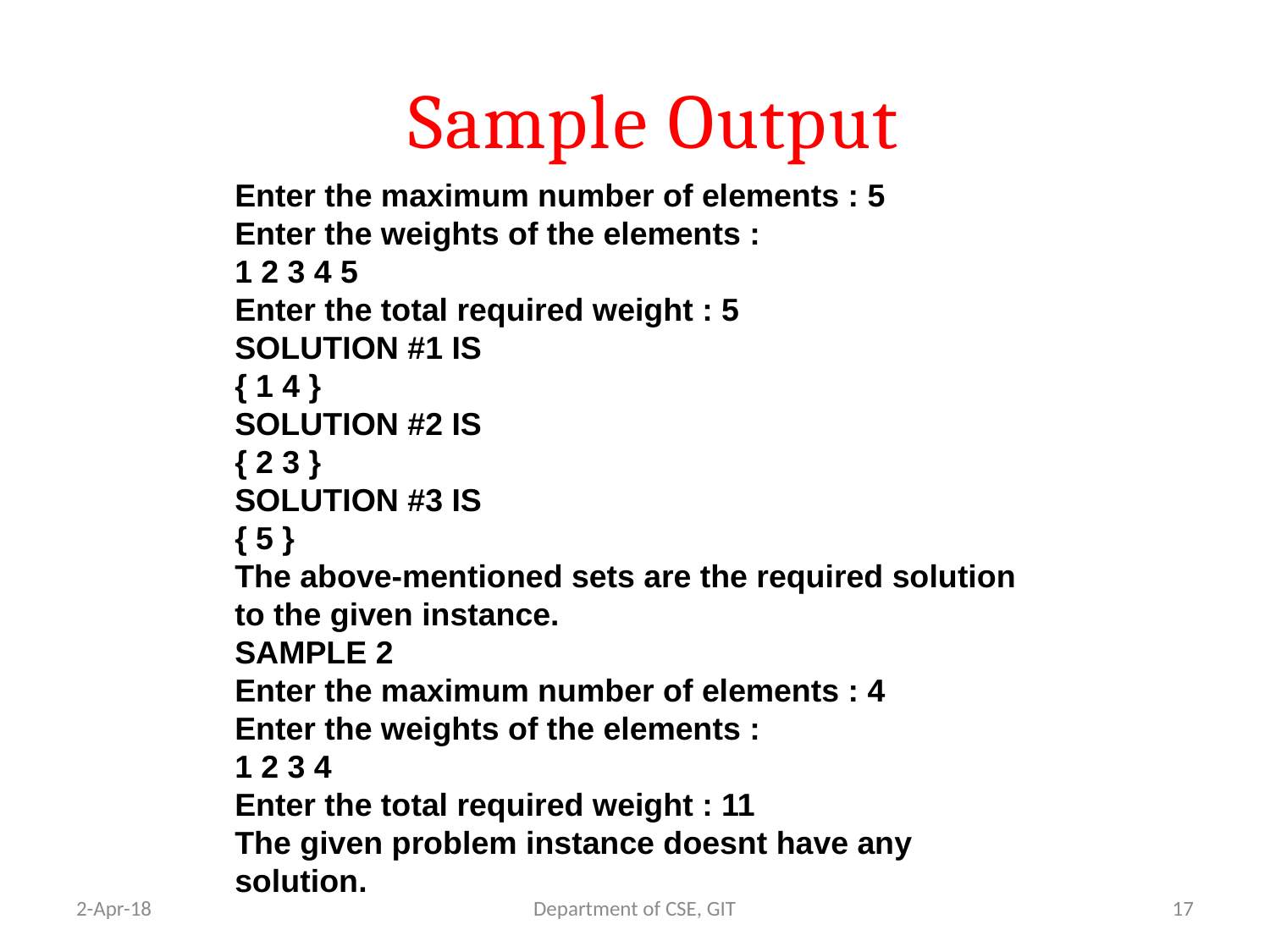

# Sample Output
Enter the maximum number of elements : 5
Enter the weights of the elements :
1 2 3 4 5
Enter the total required weight : 5
SOLUTION #1 IS
{ 1 4 }
SOLUTION #2 IS
{ 2 3 }
SOLUTION #3 IS
{ 5 }
The above-mentioned sets are the required solution to the given instance.
SAMPLE 2
Enter the maximum number of elements : 4
Enter the weights of the elements :
1 2 3 4
Enter the total required weight : 11
The given problem instance doesnt have any solution.
2-Apr-18
Department of CSE, GIT
17